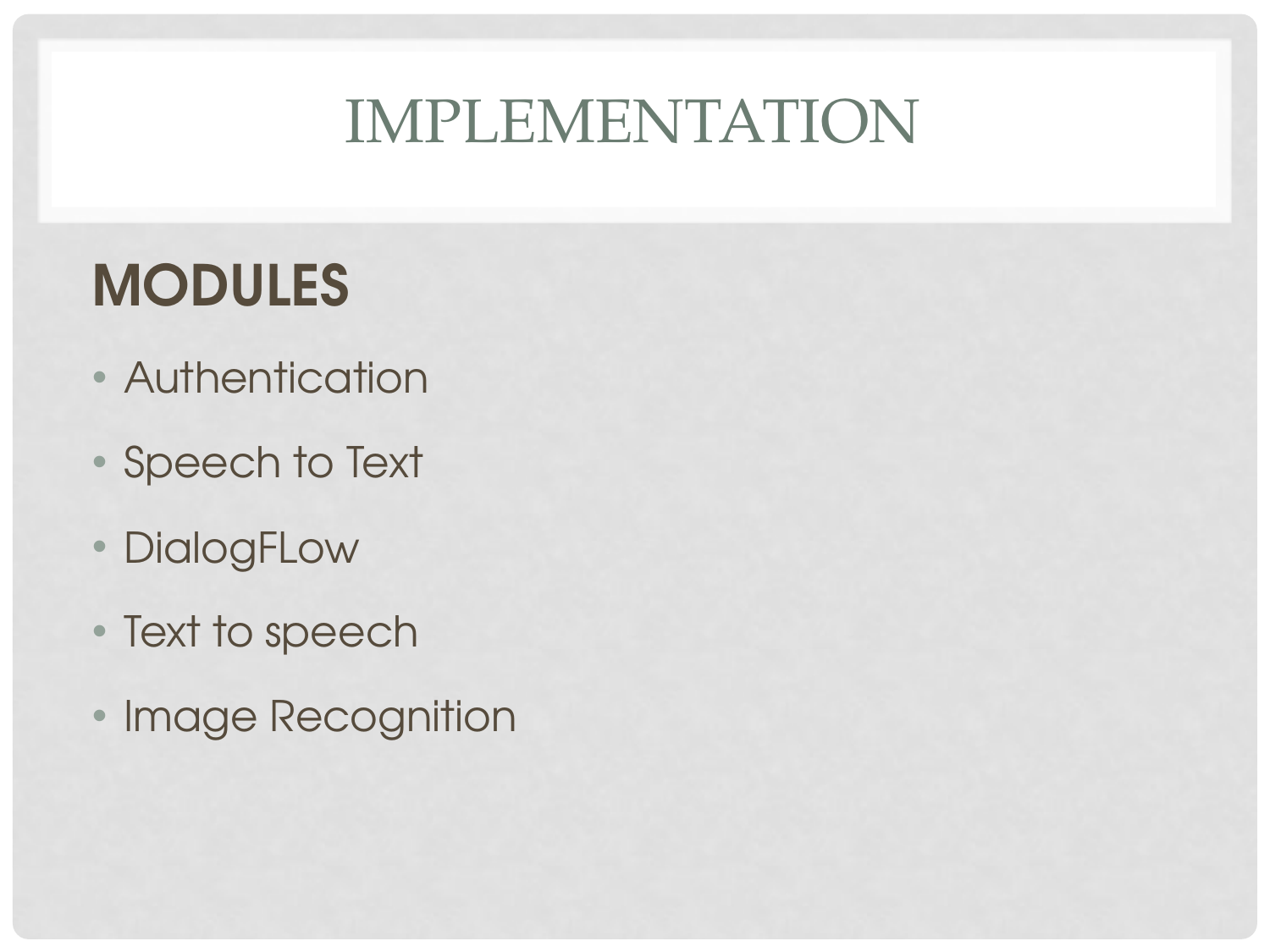

# implementation
MODULES
Authentication
Speech to Text
DialogFLow
Text to speech
Image Recognition